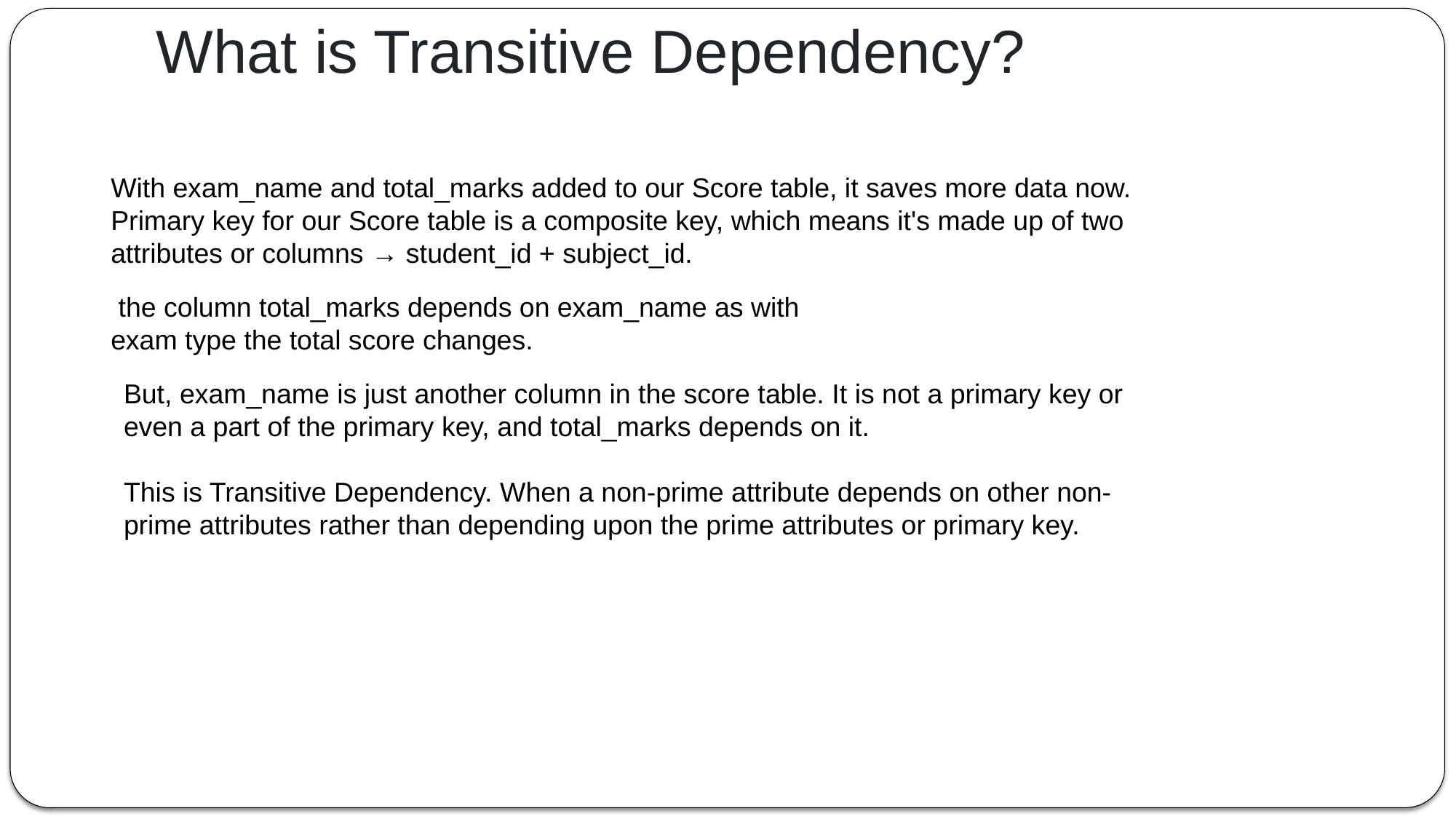

# What is Transitive Dependency?
With exam_name and total_marks added to our Score table, it saves more data now. Primary key for our Score table is a composite key, which means it's made up of two attributes or columns → student_id + subject_id.
 the column total_marks depends on exam_name as with exam type the total score changes.
But, exam_name is just another column in the score table. It is not a primary key or even a part of the primary key, and total_marks depends on it.

This is Transitive Dependency. When a non-prime attribute depends on other non-prime attributes rather than depending upon the prime attributes or primary key.